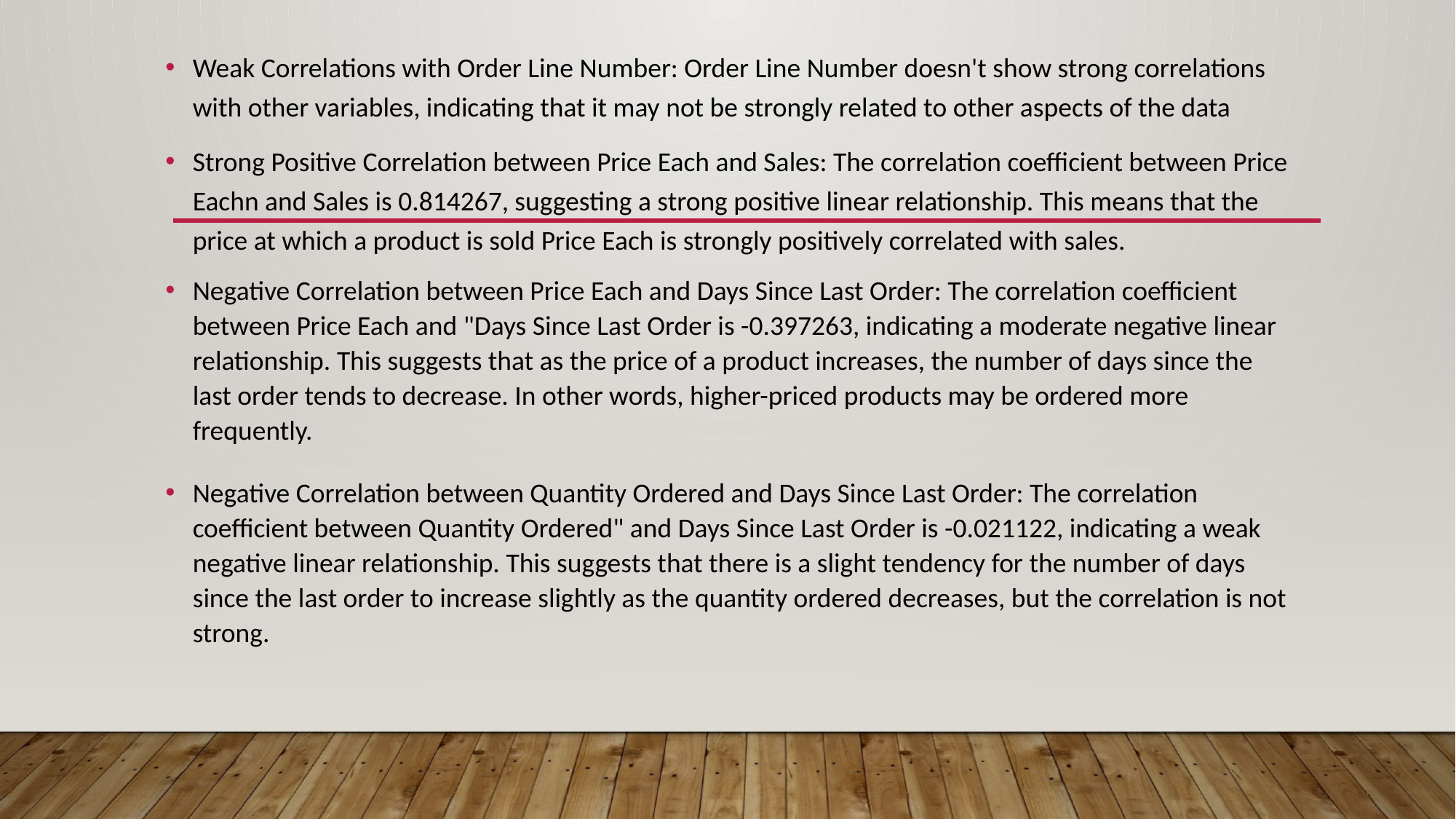

Weak Correlations with Order Line Number: Order Line Number doesn't show strong correlations with other variables, indicating that it may not be strongly related to other aspects of the data
Strong Positive Correlation between Price Each and Sales: The correlation coefficient between Price Eachn and Sales is 0.814267, suggesting a strong positive linear relationship. This means that the price at which a product is sold Price Each is strongly positively correlated with sales.
Negative Correlation between Price Each and Days Since Last Order: The correlation coefficient between Price Each and "Days Since Last Order is -0.397263, indicating a moderate negative linear relationship. This suggests that as the price of a product increases, the number of days since the last order tends to decrease. In other words, higher-priced products may be ordered more frequently.
Negative Correlation between Quantity Ordered and Days Since Last Order: The correlation coefficient between Quantity Ordered" and Days Since Last Order is -0.021122, indicating a weak negative linear relationship. This suggests that there is a slight tendency for the number of days since the last order to increase slightly as the quantity ordered decreases, but the correlation is not strong.